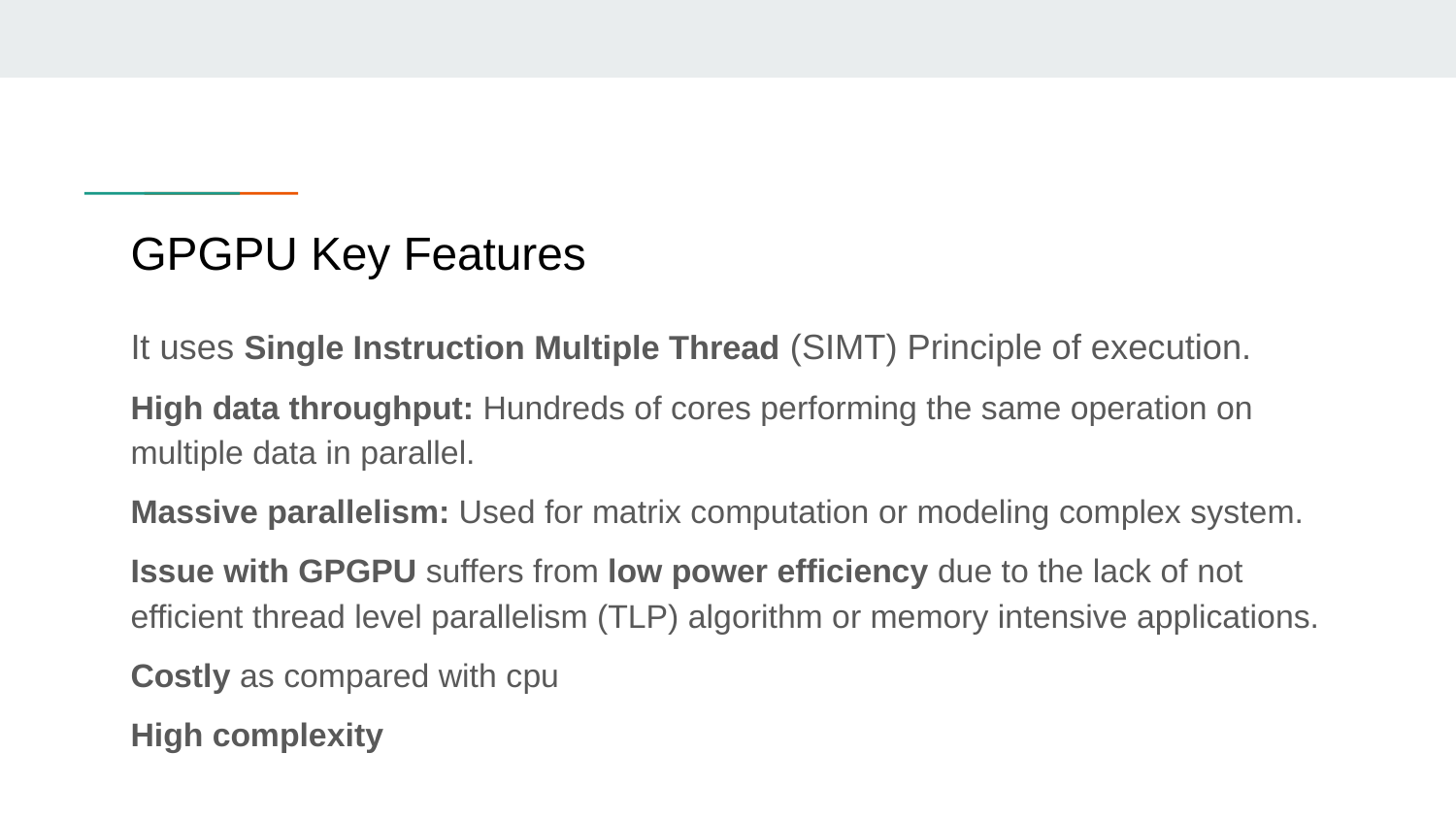

# GPGPU Key Features
It uses Single Instruction Multiple Thread (SIMT) Principle of execution.
High data throughput: Hundreds of cores performing the same operation on multiple data in parallel.
Massive parallelism: Used for matrix computation or modeling complex system.
Issue with GPGPU suffers from low power efficiency due to the lack of not efficient thread level parallelism (TLP) algorithm or memory intensive applications.
Costly as compared with cpu
High complexity